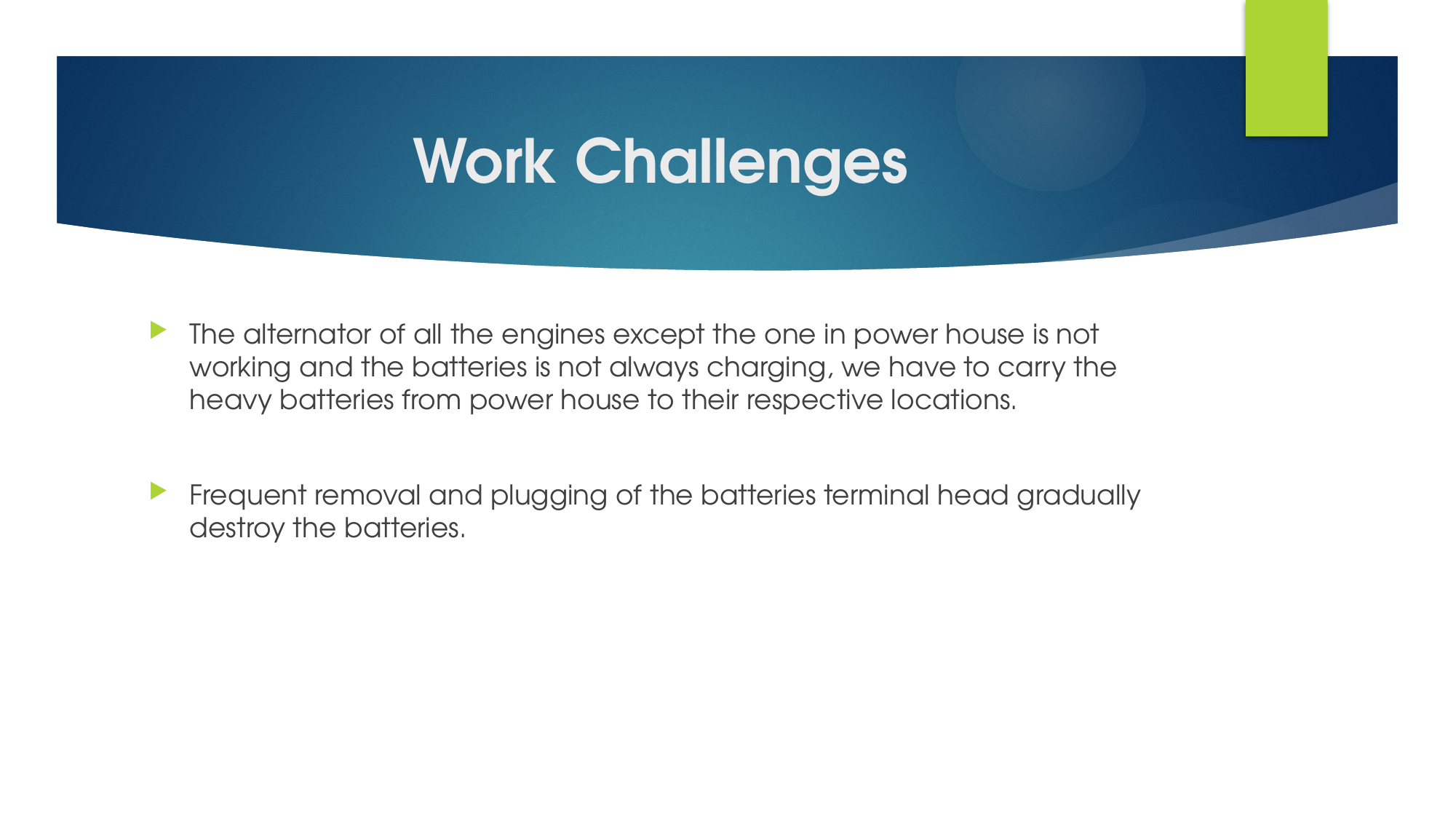

# Work Challenges
The alternator of all the engines except the one in power house is not working and the batteries is not always charging, we have to carry the heavy batteries from power house to their respective locations.

Frequent removal and plugging of the batteries terminal head gradually destroy the batteries.